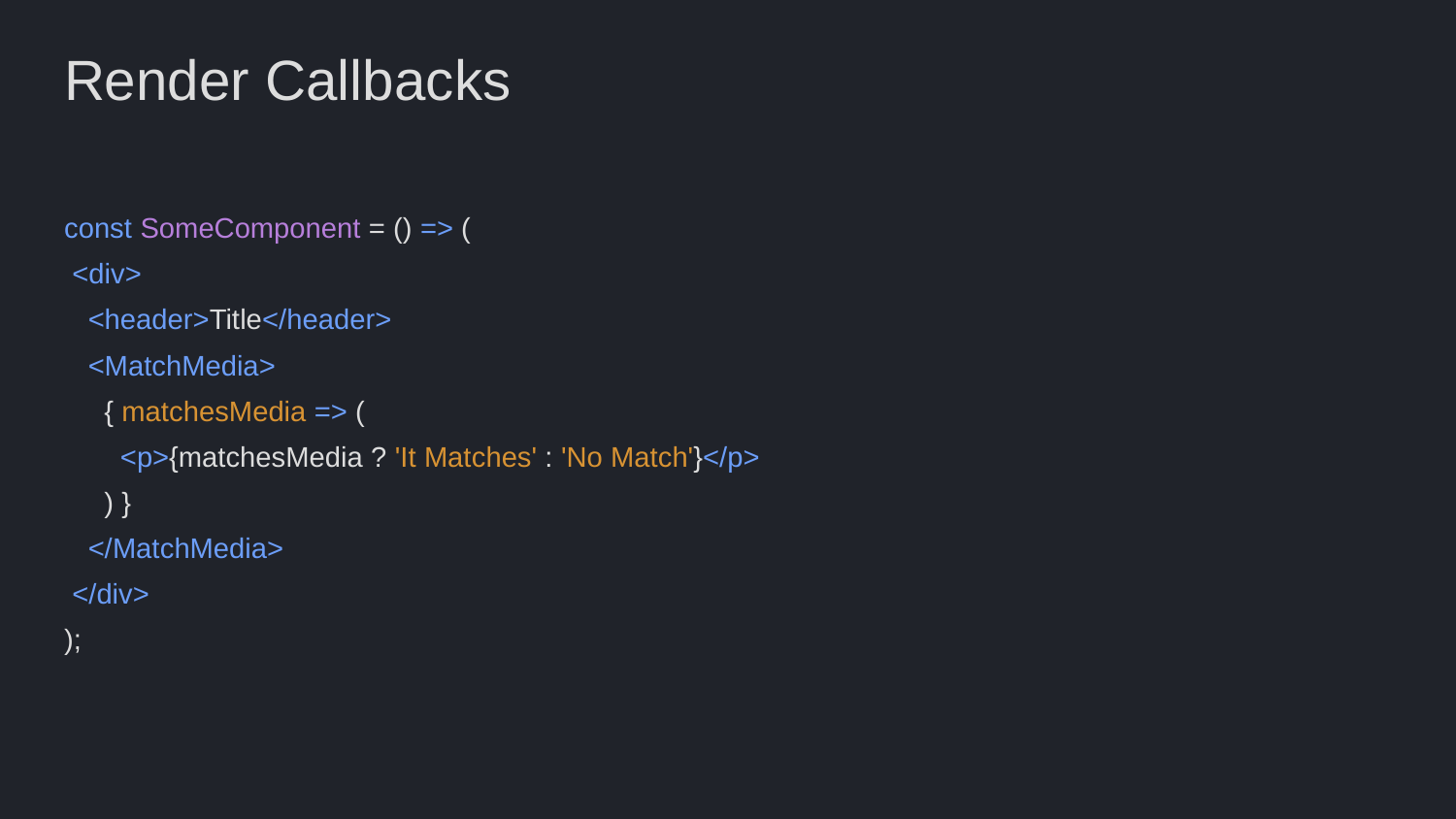

# Render Callbacks
const SomeComponent = () => (
 <div>
   <header>Title</header>
   <MatchMedia>
     { matchesMedia => (
       <p>{matchesMedia ? 'It Matches' : 'No Match'}</p>
     ) }
   </MatchMedia>
 </div>
);